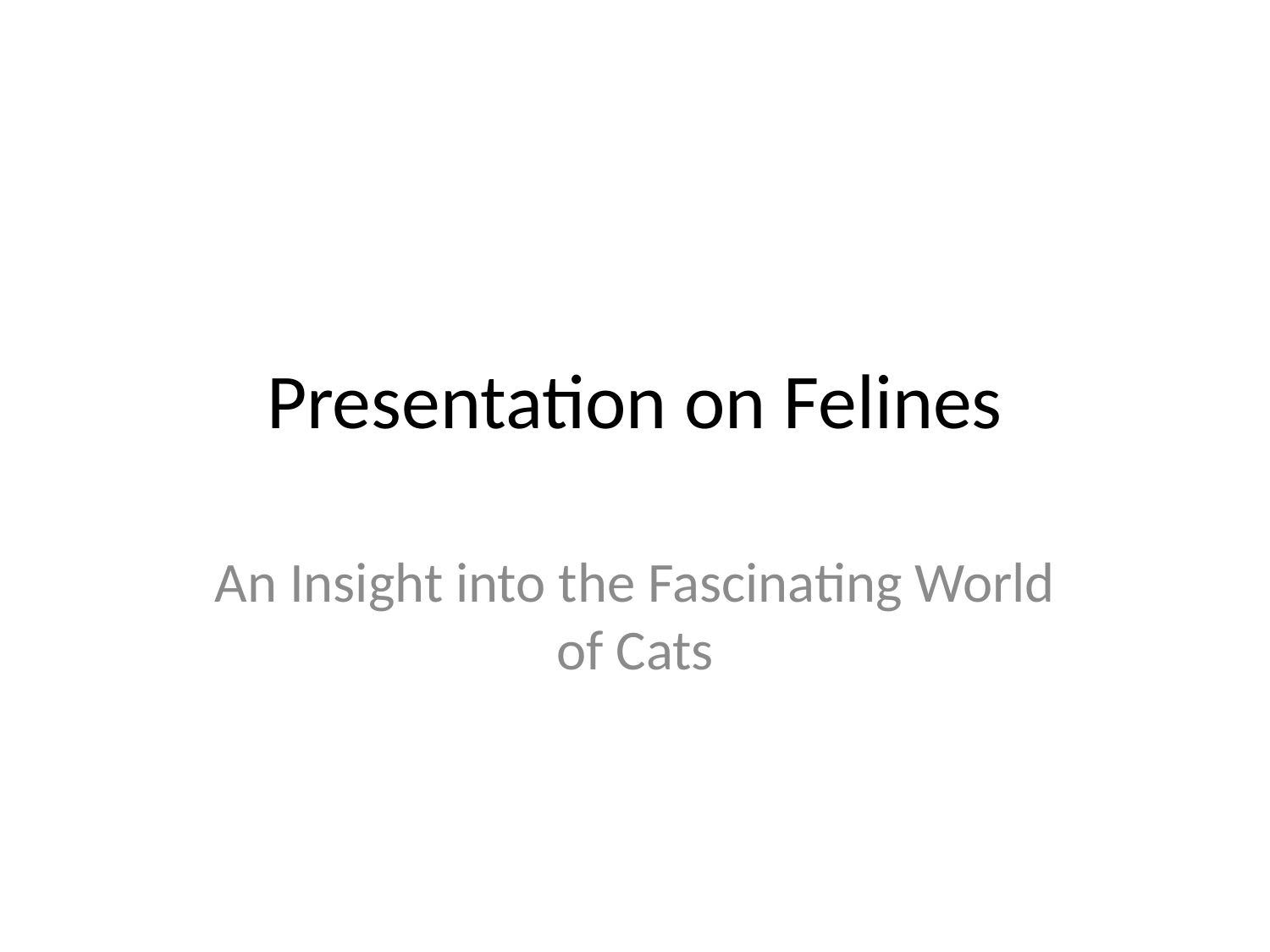

# Presentation on Felines
An Insight into the Fascinating World of Cats